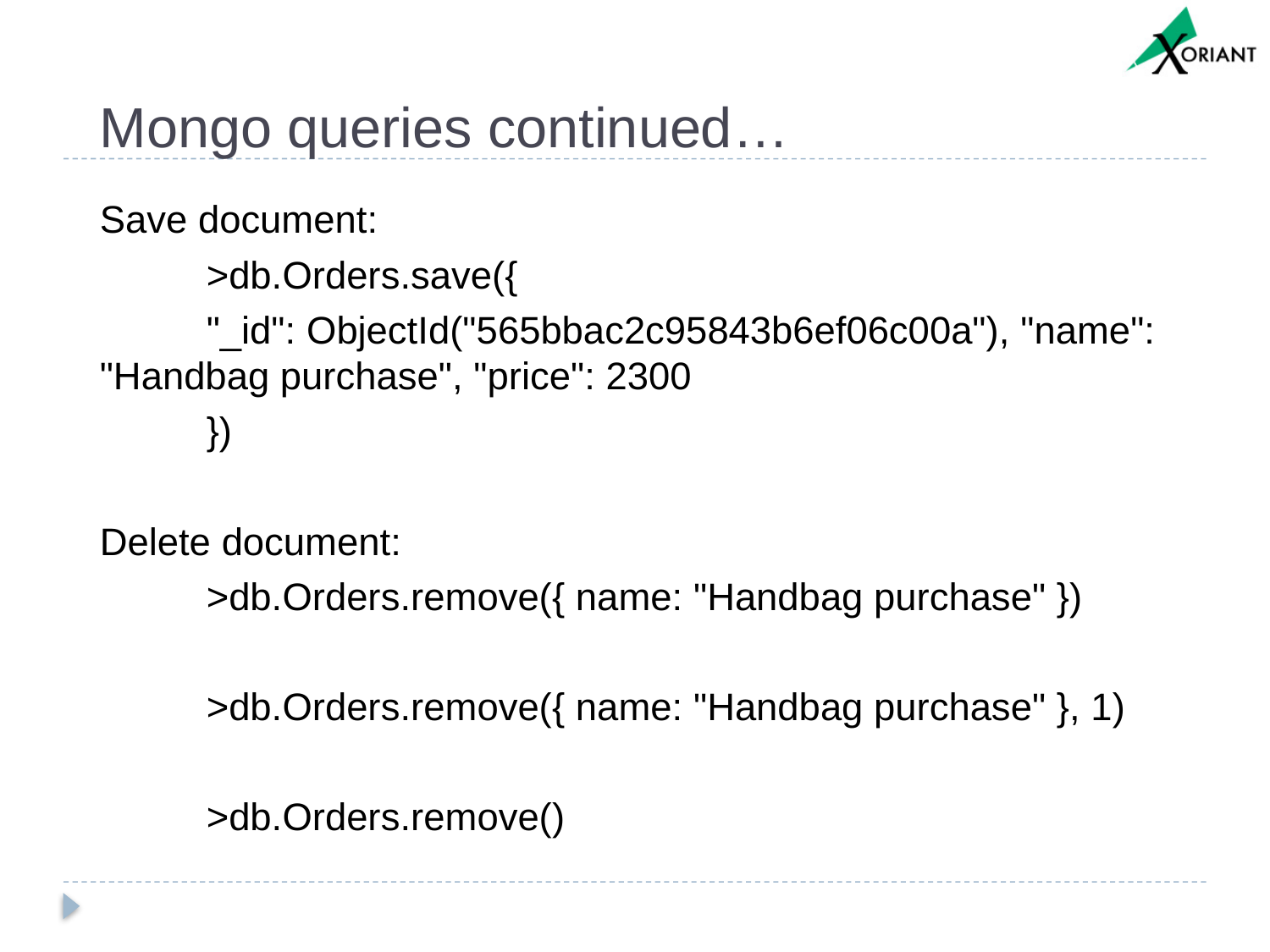

# Mongo queries continued…
Save document:
	>db.Orders.save({
    		"_id": ObjectId("565bbac2c95843b6ef06c00a"), "name": "Handbag purchase", "price": 2300
    		})

Delete document:
	>db.Orders.remove({ name: "Handbag purchase" })

	>db.Orders.remove({ name: "Handbag purchase" }, 1)

	>db.Orders.remove()